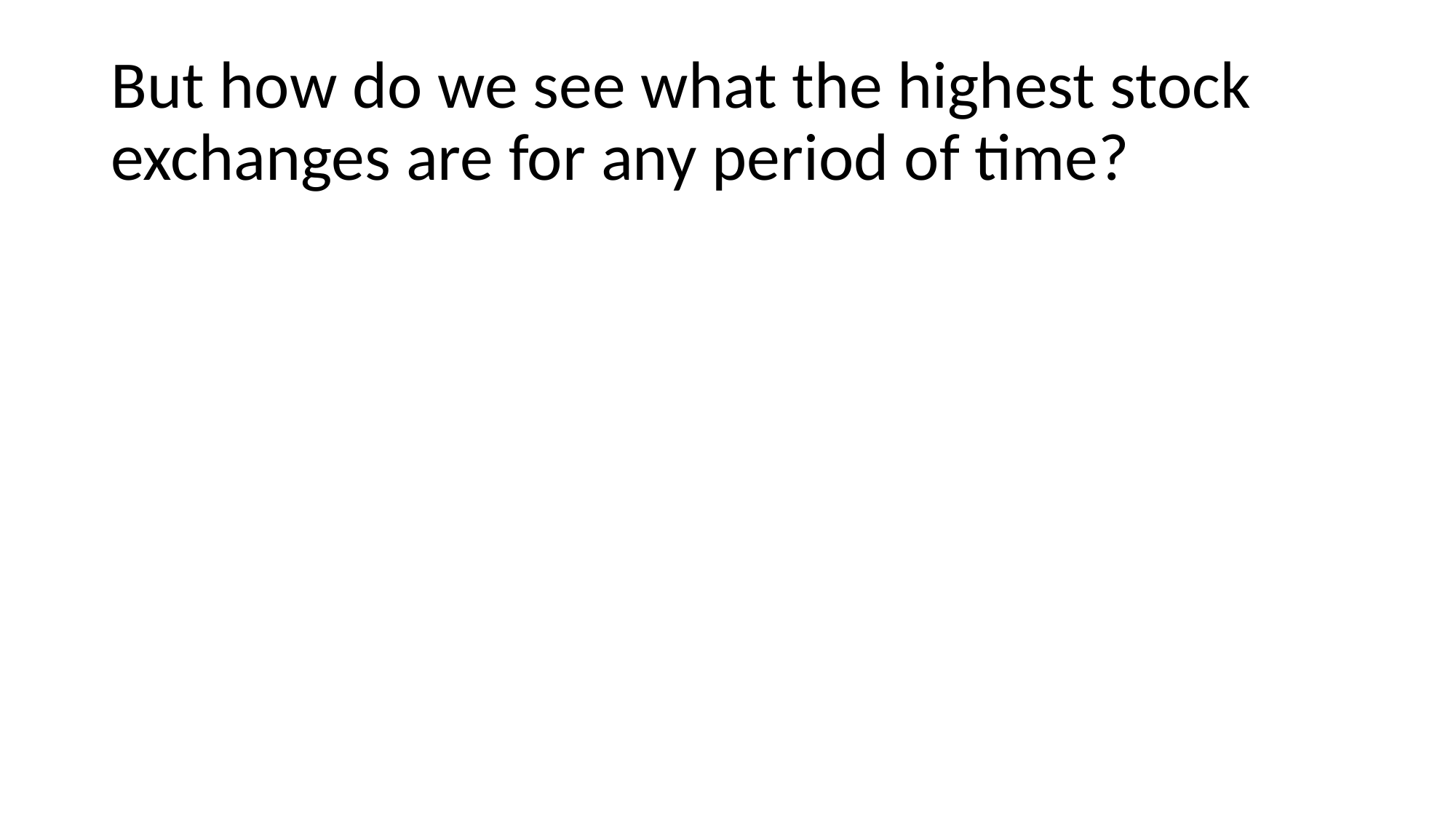

# But how do we see what the highest stock exchanges are for any period of time?